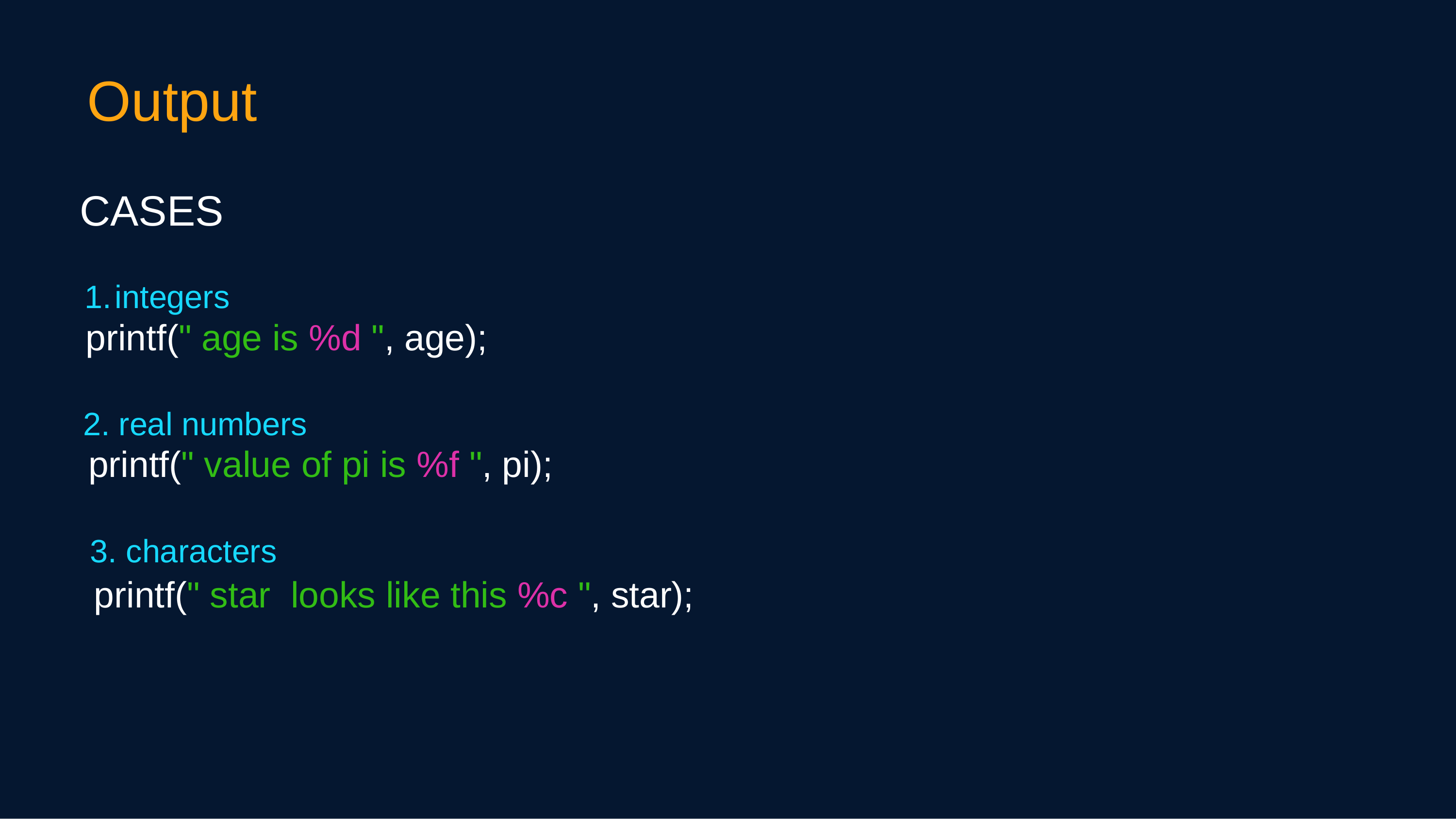

Output
CASES
1.integers
printf(" age is %d ", age);
2. real numbers
printf(" value of pi is %f ", pi);
3. characters
printf(" star  looks like this %c ", star);